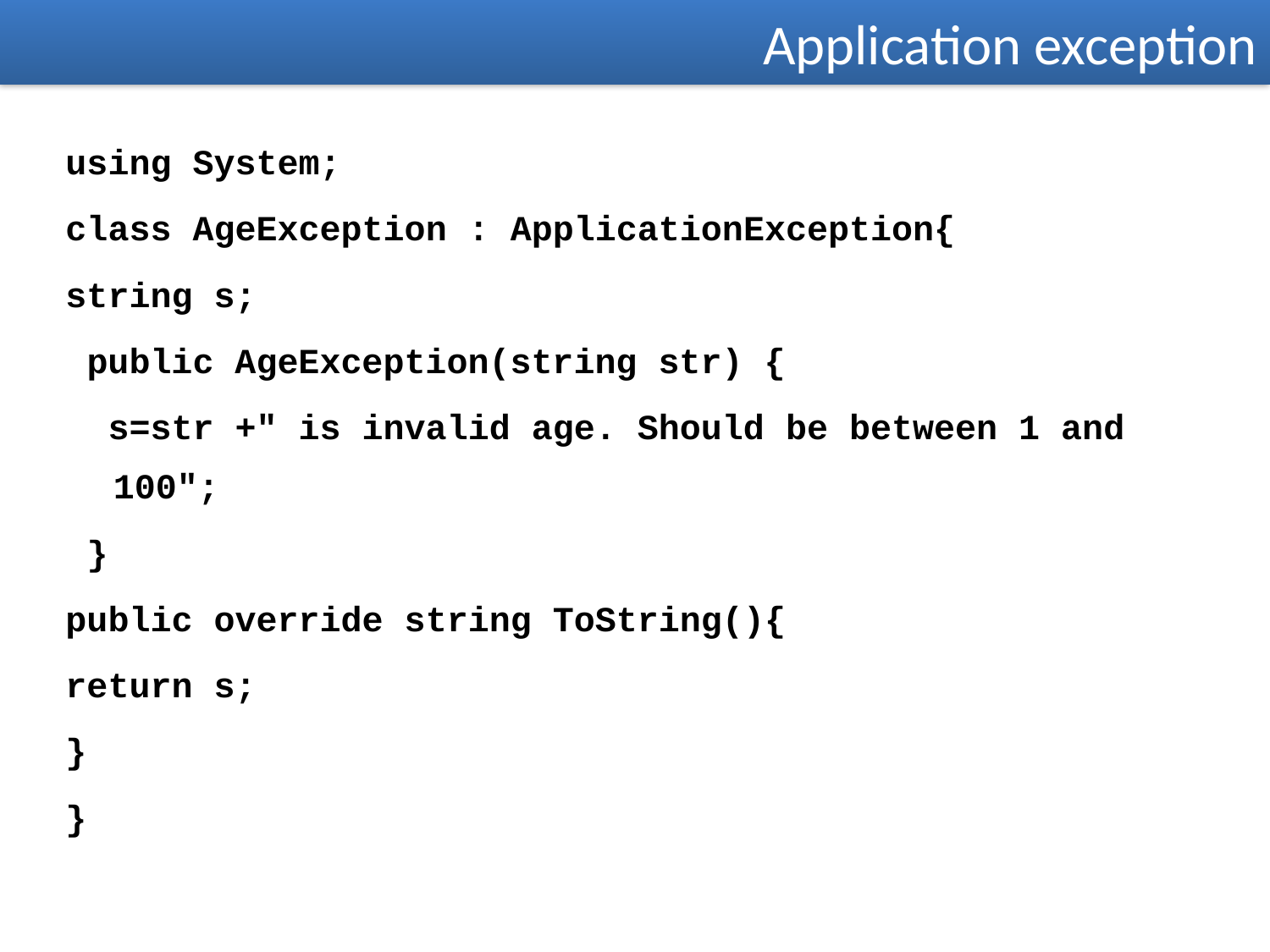

Application exception
using System;
class AgeException : ApplicationException{
string s;
 public AgeException(string str) {
  s=str +" is invalid age. Should be between 1 and 100";
 }
public override string ToString(){
return s;
}
}